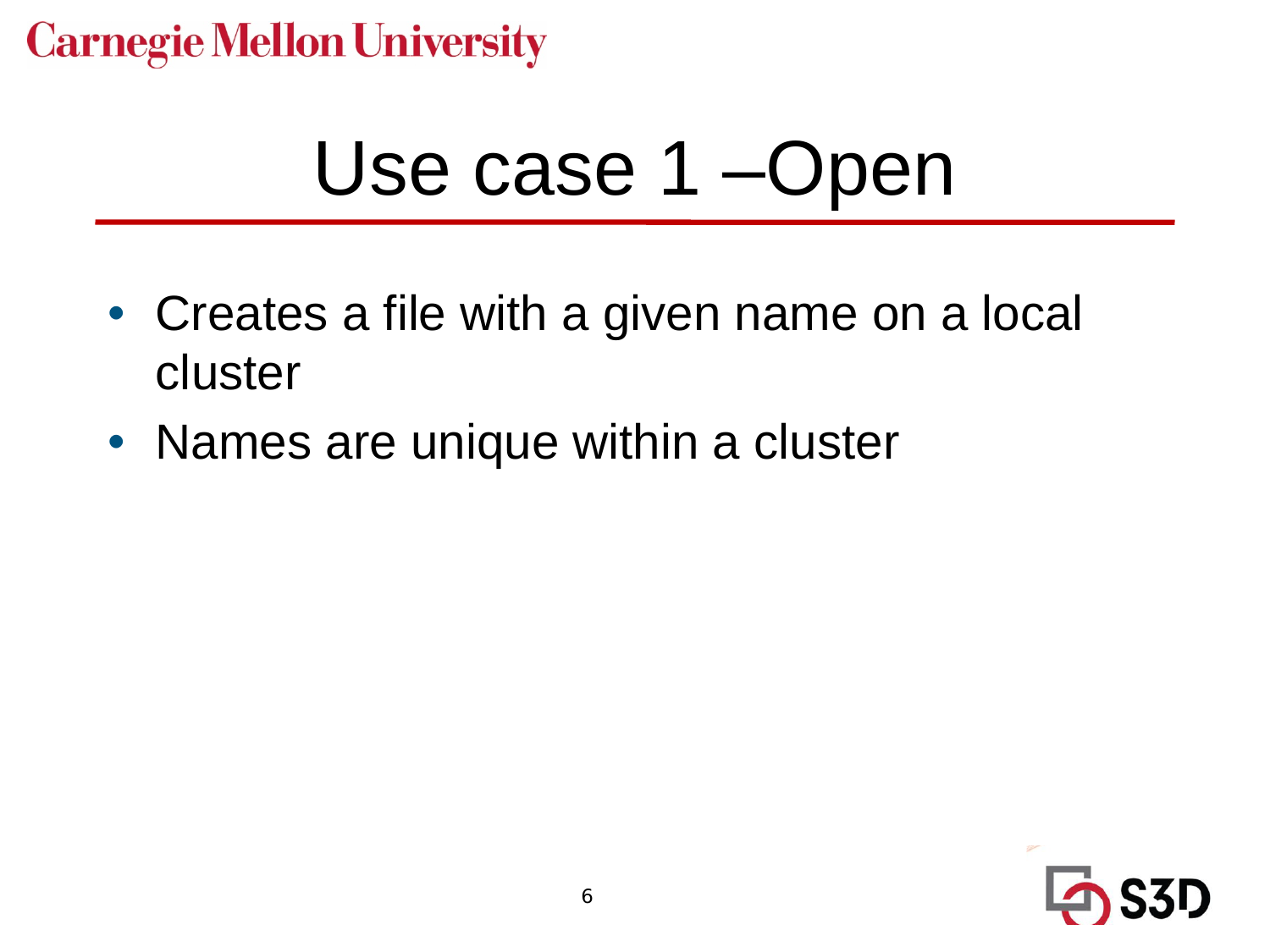

# Use case 1 –Open
Creates a file with a given name on a local cluster
Names are unique within a cluster